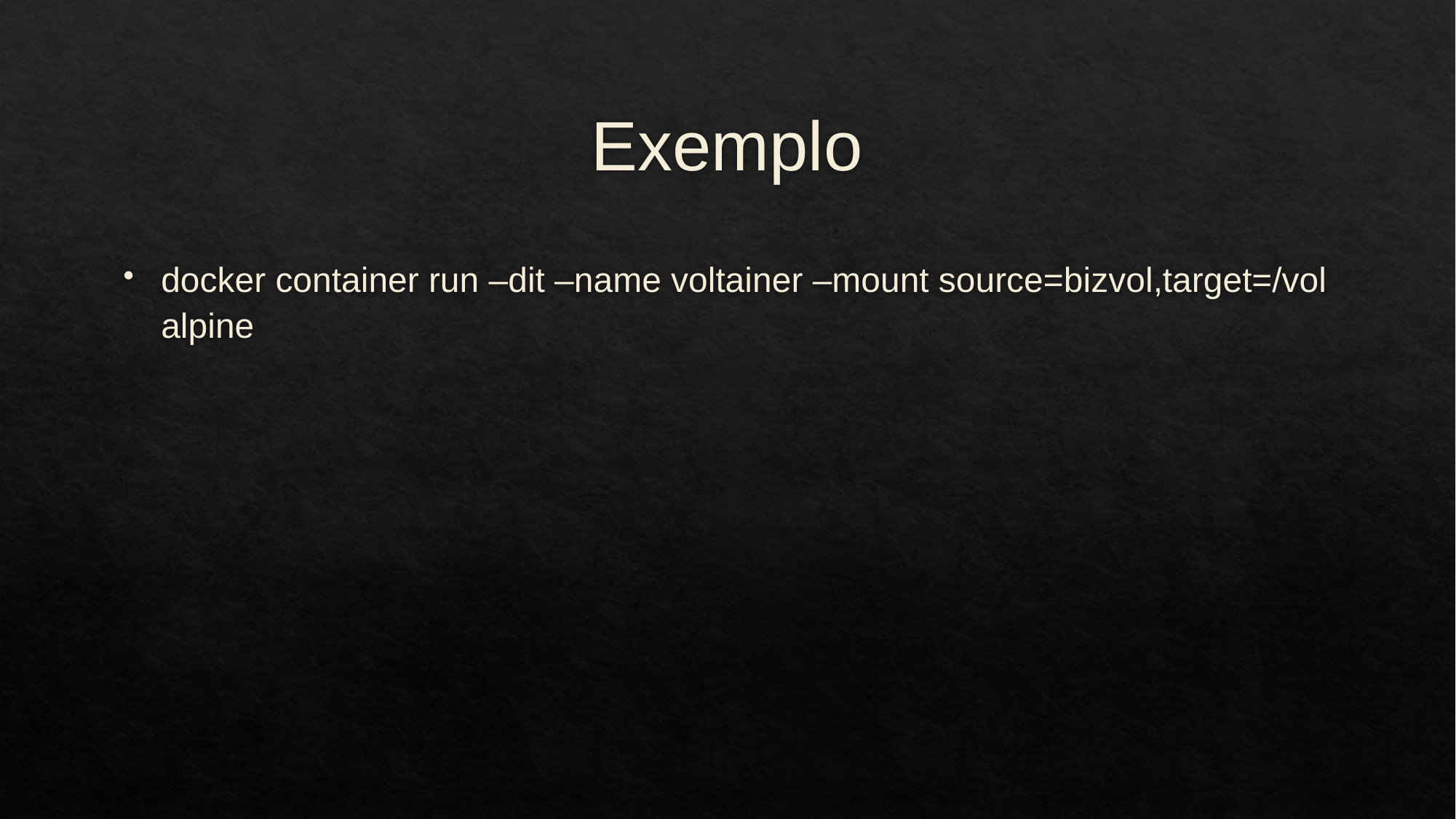

# Exemplo
docker container run –dit –name voltainer –mount source=bizvol,target=/vol alpine